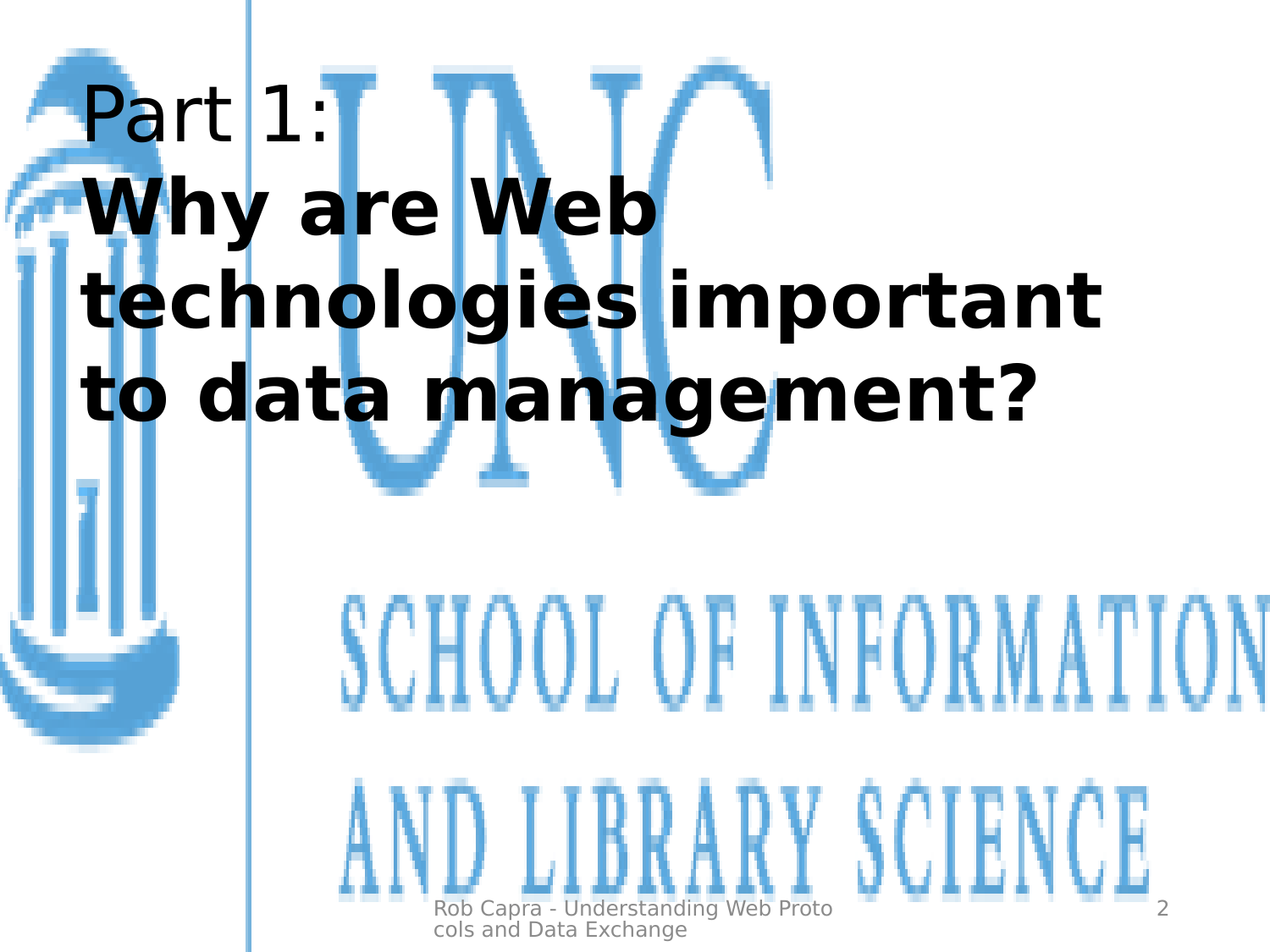

Part 1:
Why are Web technologies important to data management?
Rob Capra - Understanding Web Protocols and Data Exchange
2